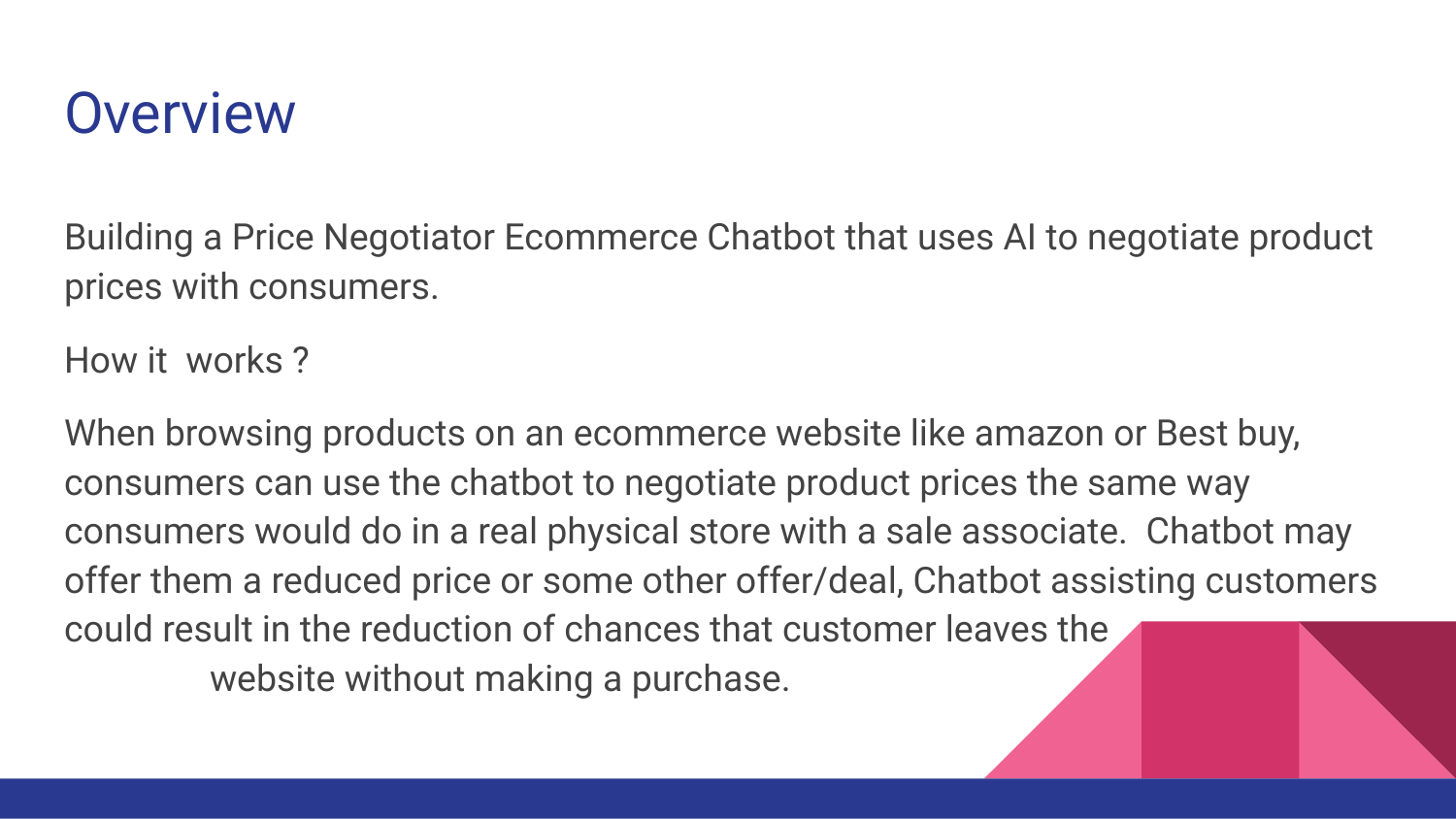

# Overview
Building a Price Negotiator Ecommerce Chatbot that uses AI to negotiate product prices with consumers.
How it  works ?
When browsing products on an ecommerce website like amazon or Best buy, consumers can use the chatbot to negotiate product prices the same way consumers would do in a real physical store with a sale associate.  Chatbot may offer them a reduced price or some other offer/deal, Chatbot assisting customers could result in the reduction of chances that customer leaves the 			website without making a purchase.